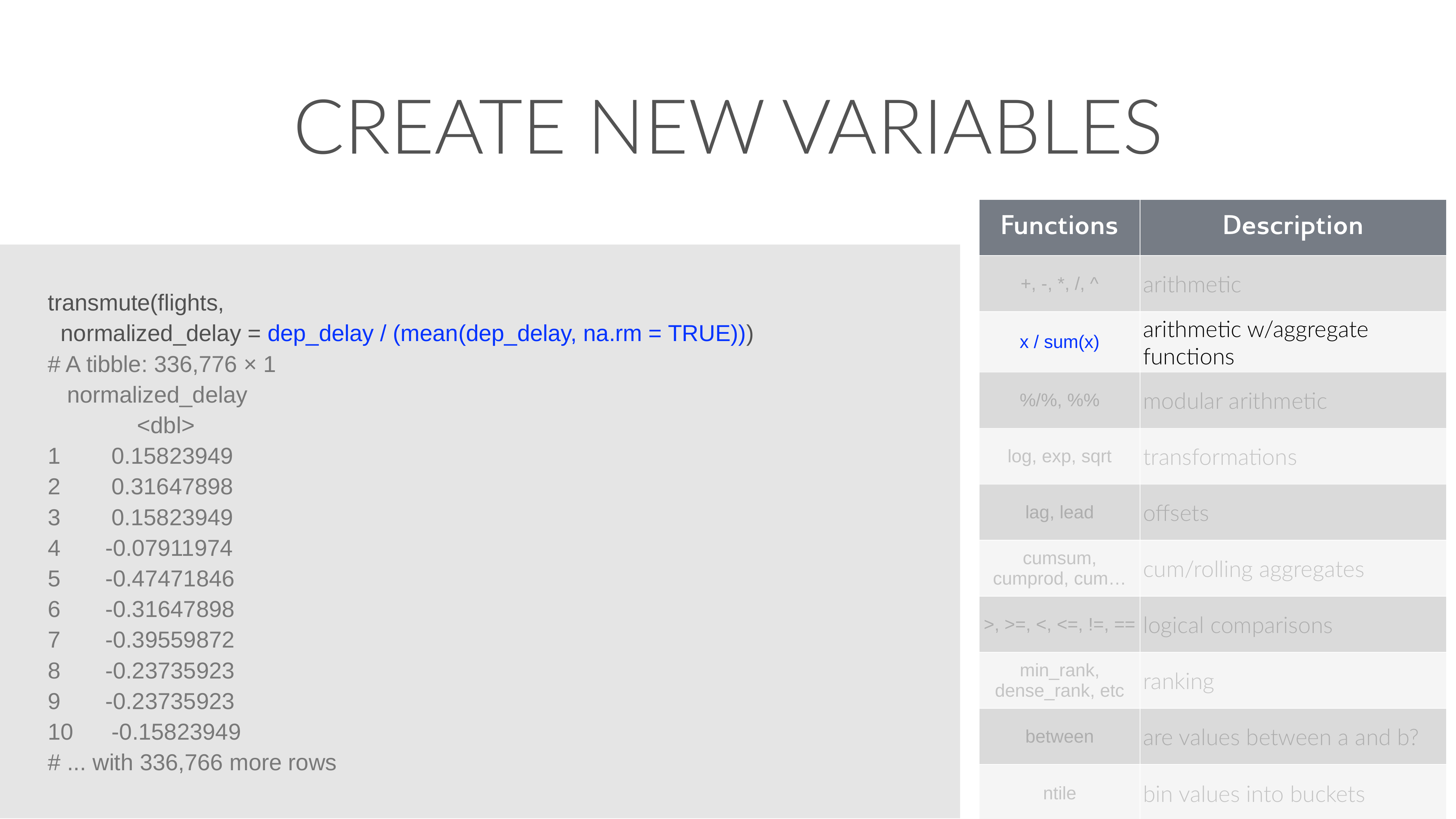

# create new variables
| Functions | Description |
| --- | --- |
| +, -, \*, /, ^ | arithmetic |
| x / sum(x) | arithmetic w/aggregate functions |
| %/%, %% | modular arithmetic |
| log, exp, sqrt | transformations |
| lag, lead | offsets |
| cumsum, cumprod, cum… | cum/rolling aggregates |
| >, >=, <, <=, !=, == | logical comparisons |
| min\_rank, dense\_rank, etc | ranking |
| between | are values between a and b? |
| ntile | bin values into buckets |
transmute(flights,
  normalized_delay = dep_delay / (mean(dep_delay, na.rm = TRUE)))
# A tibble: 336,776 × 1
   normalized_delay
              <dbl>
1        0.15823949
2        0.31647898
3        0.15823949
4       -0.07911974
5       -0.47471846
6       -0.31647898
7       -0.39559872
8       -0.23735923
9       -0.23735923
10      -0.15823949
# ... with 336,766 more rows